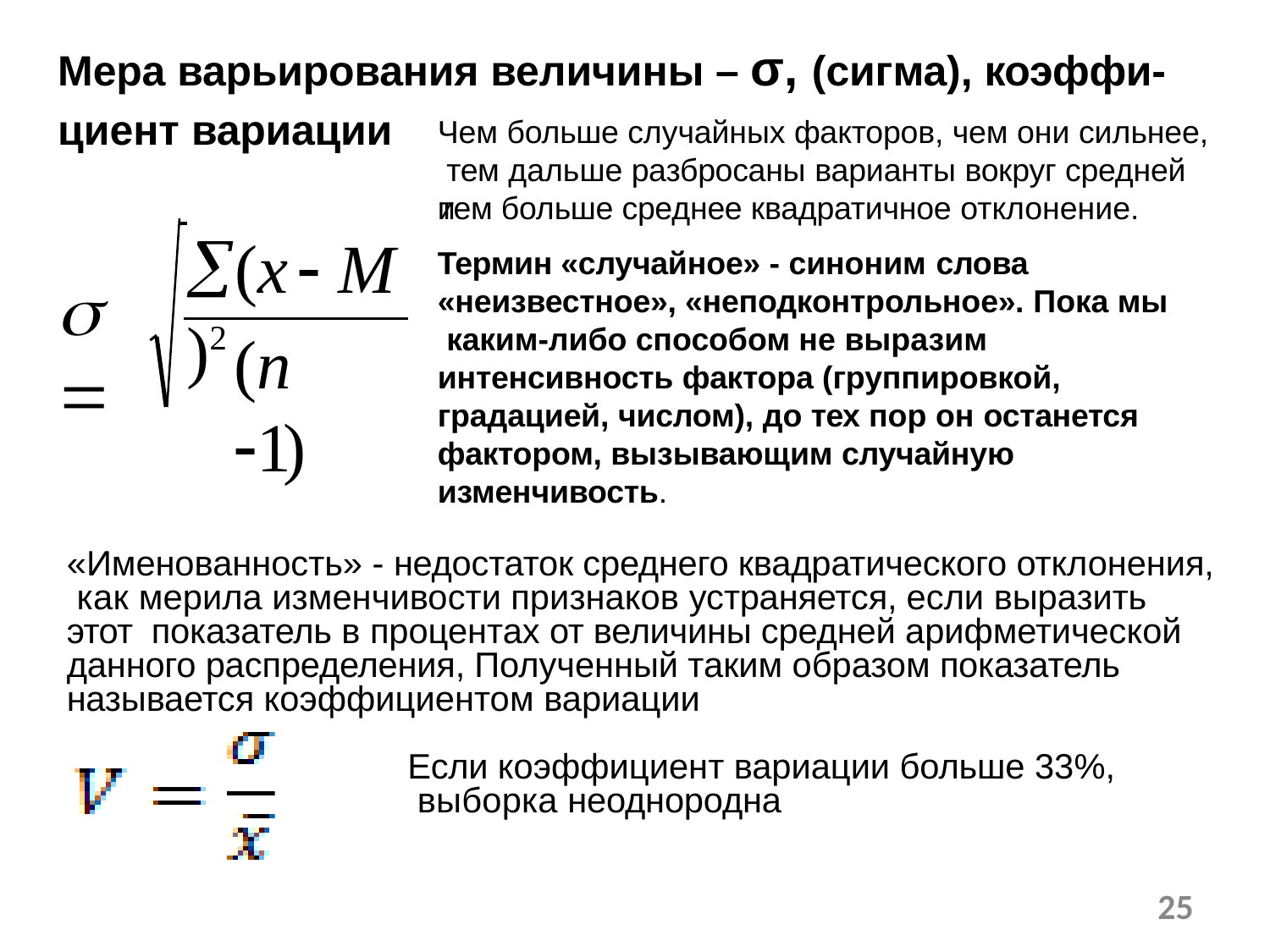

Мера варьирования величины – σ, (сигма), коэффи-
циент вариации
Чем больше случайных факторов, чем они сильнее,  тем дальше разбросаны варианты вокруг средней и
 	  тем больше среднее квадратичное отклонение.

∑(x − M   )2
Термин «случайное» - синоним слова
«неизвестное», «неподконтрольное». Пока мы  каким-либо способом не выразим  интенсивность фактора (группировкой,  градацией, числом), до тех пор он останется  фактором, вызывающим случайную  изменчивость.
σ  =

(n −1)

«Именованность» - недостаток среднего квадратического отклонения,  как мерила изменчивости признаков устраняется, если выразить этот  показатель в процентах от величины средней арифметической  данного распределения, Полученный таким образом показатель  называется коэффициентом вариации

Если коэффициент вариации больше 33%,  выборка неоднородна

25